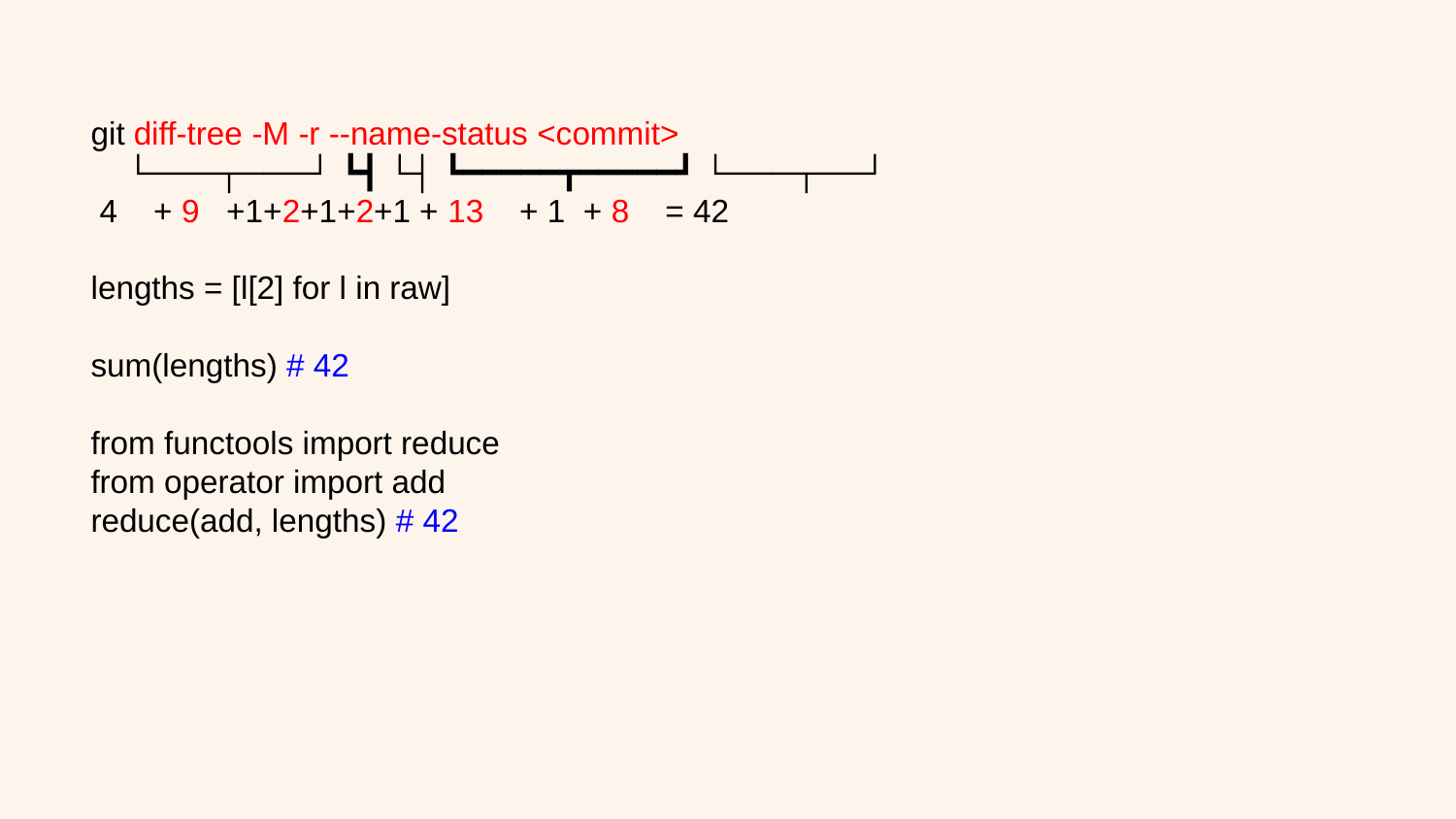

git diff-tree -M -r --name-status <commit>
    └───┬───┘ ┗┫ └┤ ┗━━━━━┳━━━━━┛ └───┬──┘
 4    + 9   +1+2+1+2+1 + 13    + 1  + 8    = 42

lengths = [l[2] for l in raw]

sum(lengths) # 42

from functools import reduce
from operator import add
reduce(add, lengths) # 42